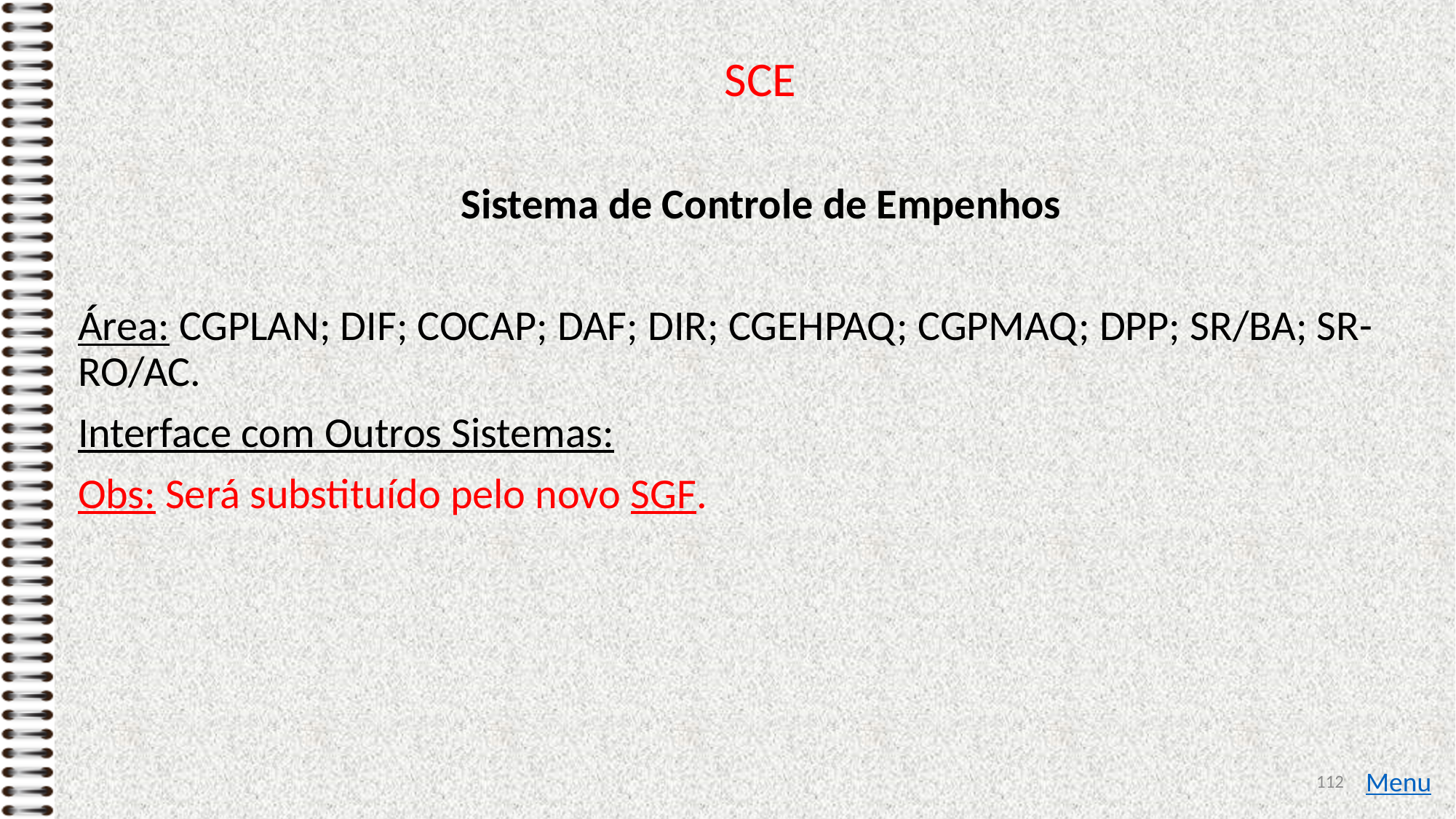

# SCE

Sistema de Controle de Empenhos

Área: CGPLAN; DIF; COCAP; DAF; DIR; CGEHPAQ; CGPMAQ; DPP; SR/BA; SR-RO/AC.
Interface com Outros Sistemas:
Obs: Será substituído pelo novo SGF.
112
Menu